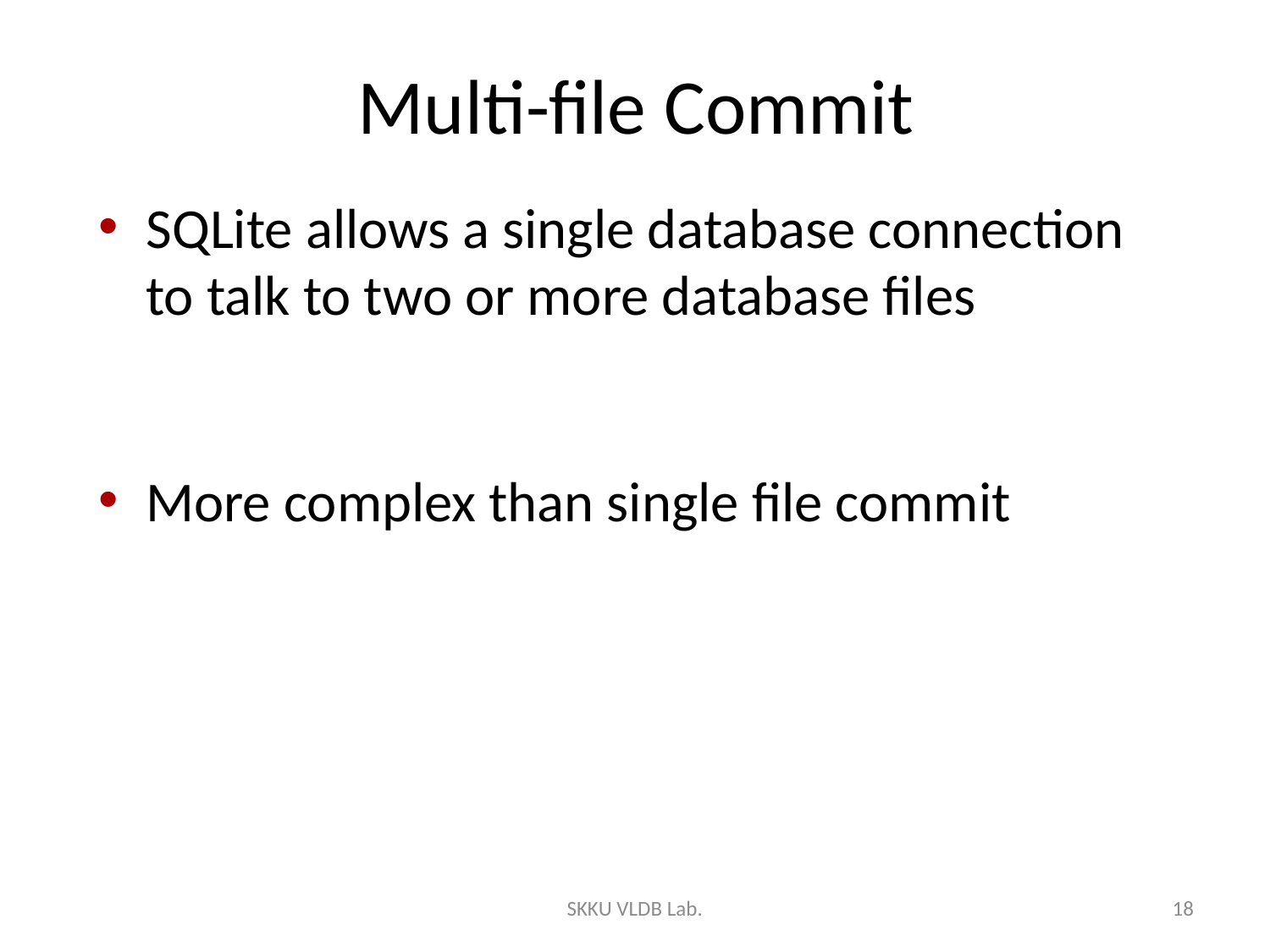

# Multi-file Commit
SQLite allows a single database connection to talk to two or more database files

More complex than single file commit
SKKU VLDB Lab.
18